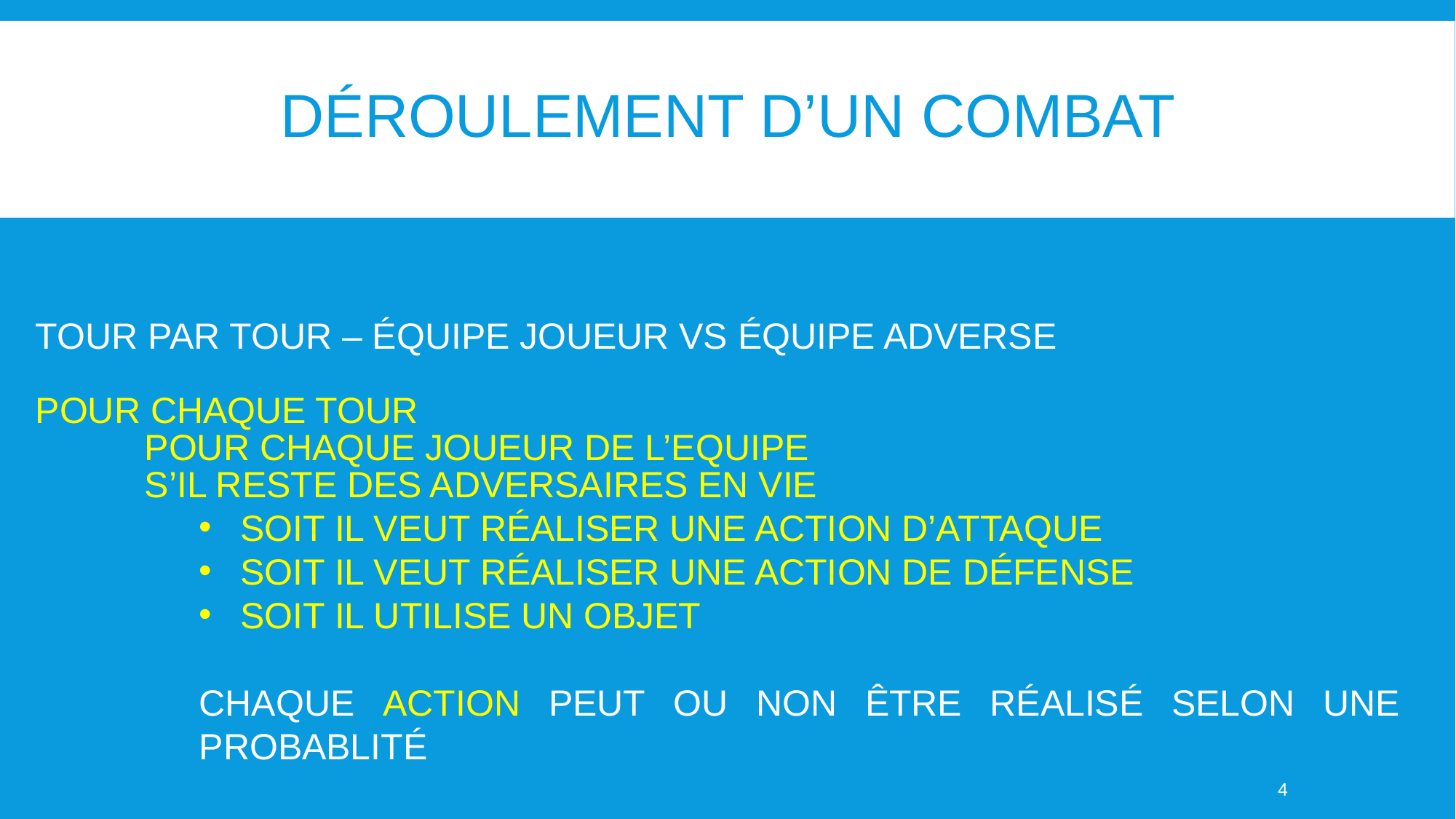

# Déroulement d’un combat
TOUR PAR TOUR – ÉQUIPE JOUEUR VS ÉQUIPE ADVERSE

POUR CHAQUE TOUR
	POUR CHAQUE JOUEUR DE L’EQUIPE
	S’IL RESTE DES ADVERSAIRES EN VIE
SOIT IL VEUT RÉALISER UNE ACTION D’ATTAQUE
SOIT IL VEUT RÉALISER UNE ACTION DE DÉFENSE
SOIT IL UTILISE UN OBJET

CHAQUE ACTION PEUT OU NON ÊTRE RÉALISÉ SELON UNE PROBABLITÉ

4